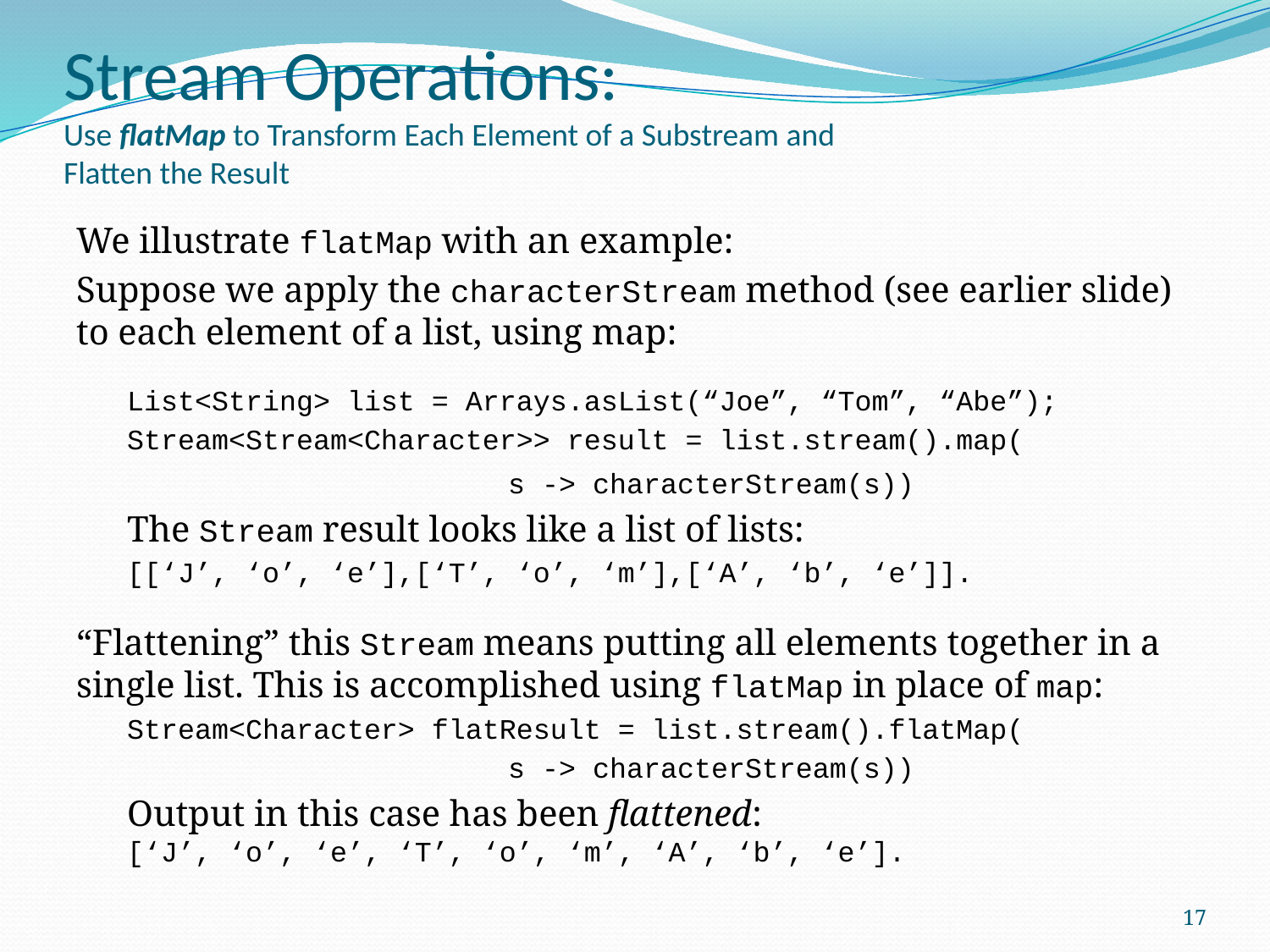

# Stream Operations: Use flatMap to Transform Each Element of a Substream and Flatten the Result
We illustrate flatMap with an example:
Suppose we apply the characterStream method (see earlier slide) to each element of a list, using map:

List<String> list = Arrays.asList(“Joe”, “Tom”, “Abe”);
Stream<Stream<Character>> result = list.stream().map(
			s -> characterStream(s))
The Stream result looks like a list of lists:
[[‘J’, ‘o’, ‘e’],[‘T’, ‘o’, ‘m’],[‘A’, ‘b’, ‘e’]].

“Flattening” this Stream means putting all elements together in a single list. This is accomplished using flatMap in place of map:
Stream<Character> flatResult = list.stream().flatMap(
			s -> characterStream(s))
Output in this case has been flattened:
[‘J’, ‘o’, ‘e’, ‘T’, ‘o’, ‘m’, ‘A’, ‘b’, ‘e’].

17